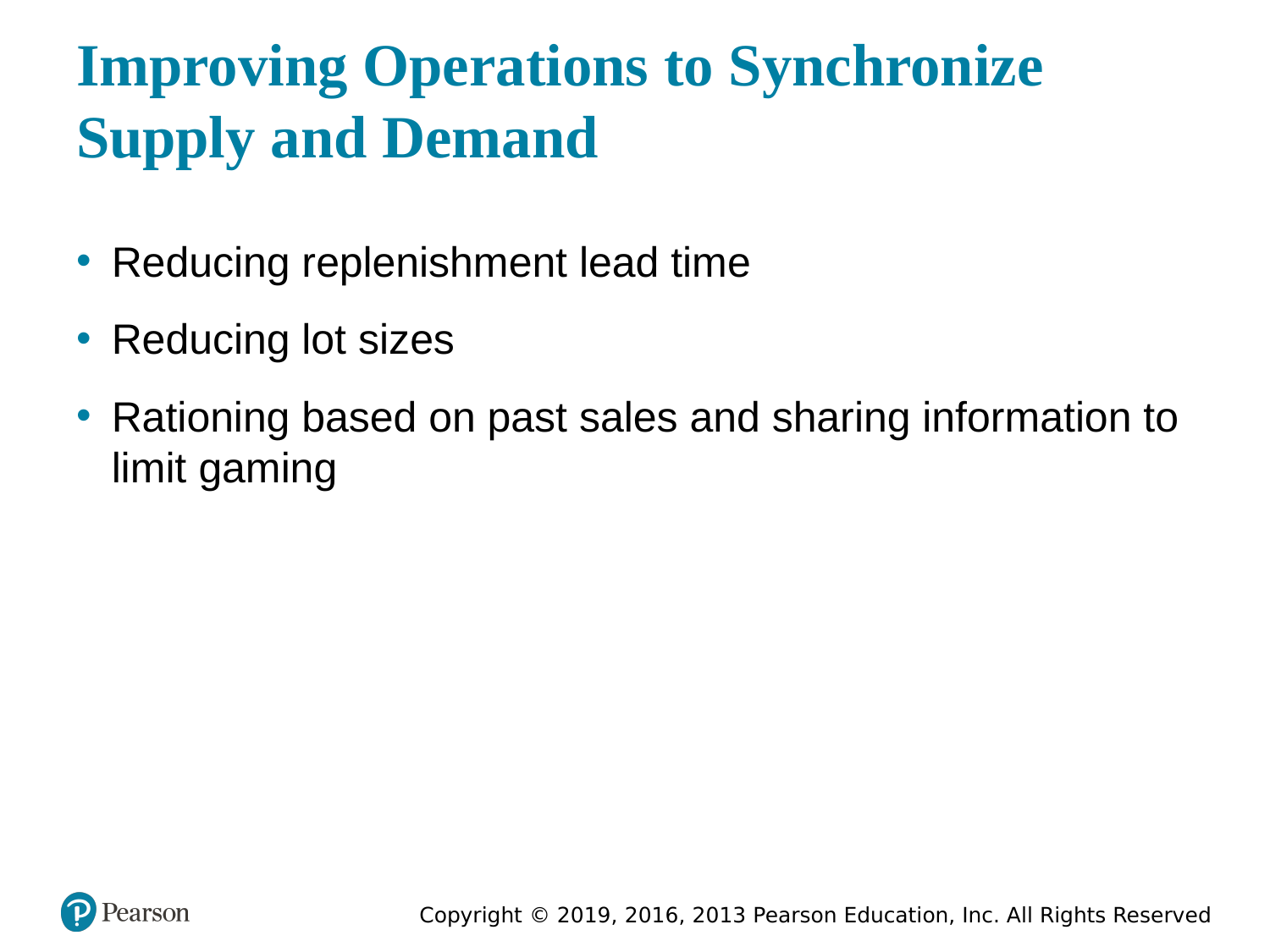

# Improving Operations to Synchronize Supply and Demand
Reducing replenishment lead time
Reducing lot sizes
Rationing based on past sales and sharing information to limit gaming